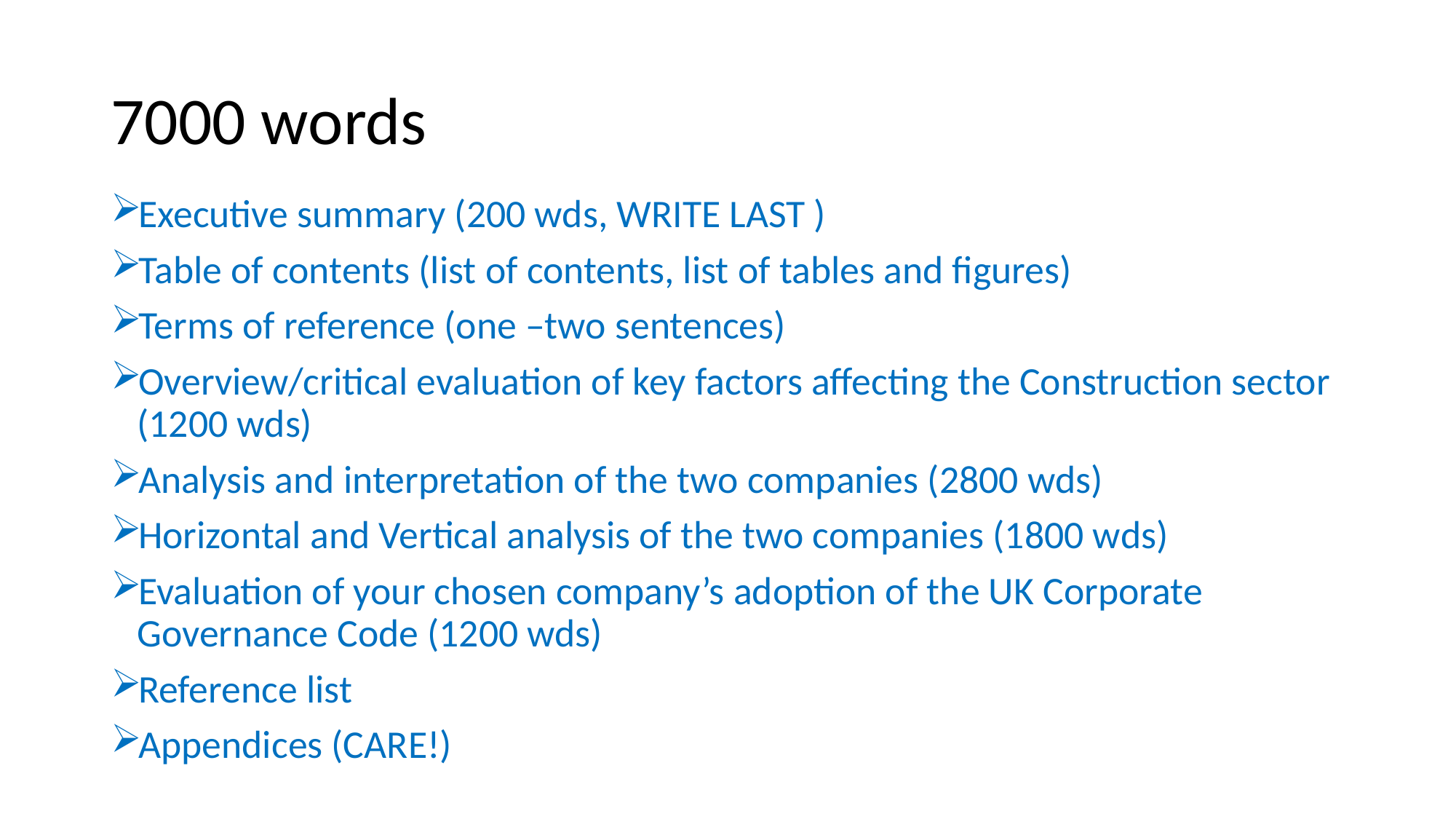

# 7000 words
Executive summary (200 wds, WRITE LAST )
Table of contents (list of contents, list of tables and figures)
Terms of reference (one –two sentences)
Overview/critical evaluation of key factors affecting the Construction sector (1200 wds)
Analysis and interpretation of the two companies (2800 wds)
Horizontal and Vertical analysis of the two companies (1800 wds)
Evaluation of your chosen company’s adoption of the UK Corporate Governance Code (1200 wds)
Reference list
Appendices (CARE!)